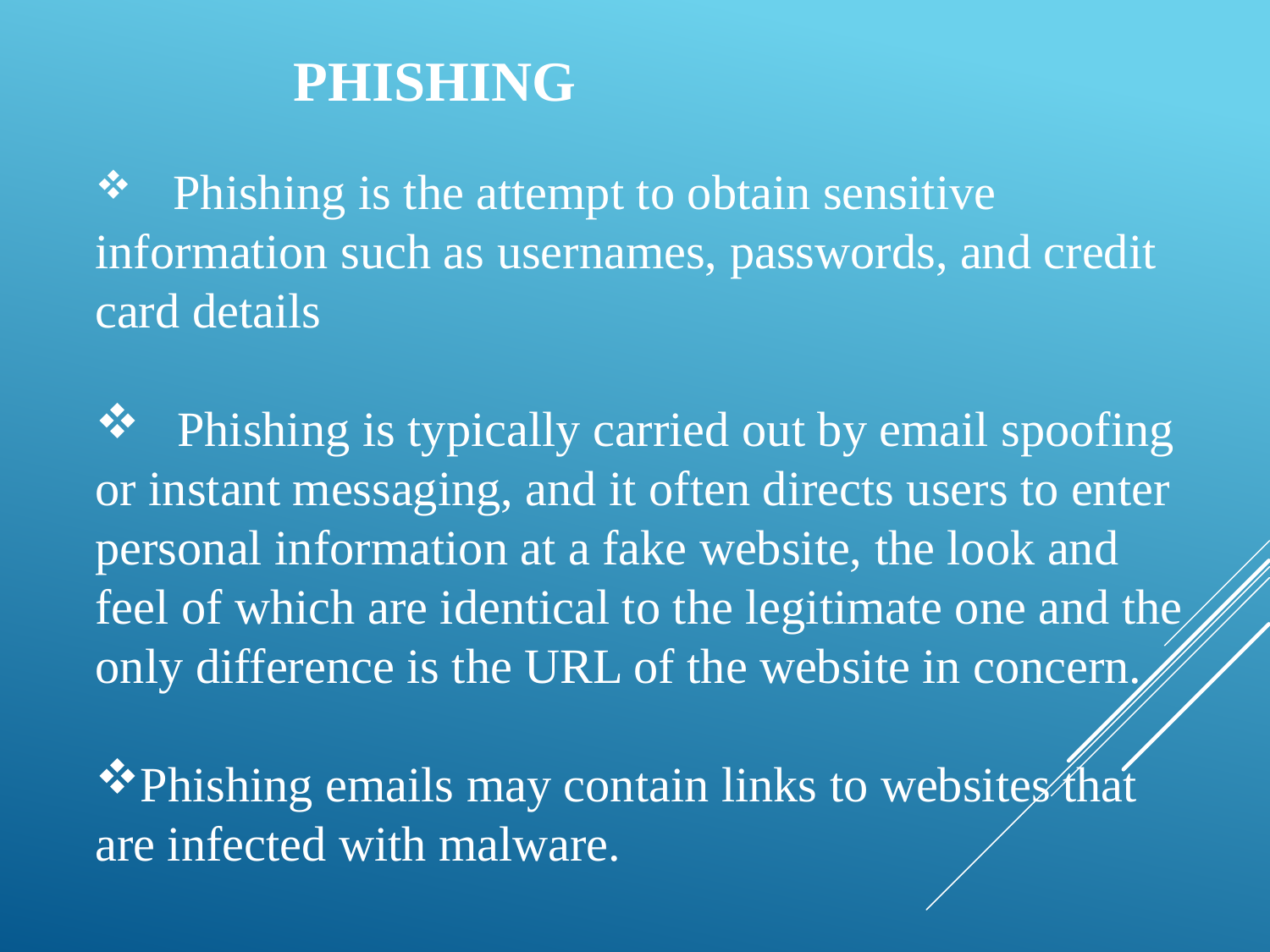

# PHISHING
    Phishing is the attempt to obtain sensitive information such as usernames, passwords, and credit card details

   Phishing is typically carried out by email spoofing or instant messaging, and it often directs users to enter personal information at a fake website, the look and feel of which are identical to the legitimate one and the only difference is the URL of the website in concern.

Phishing emails may contain links to websites that are infected with malware.